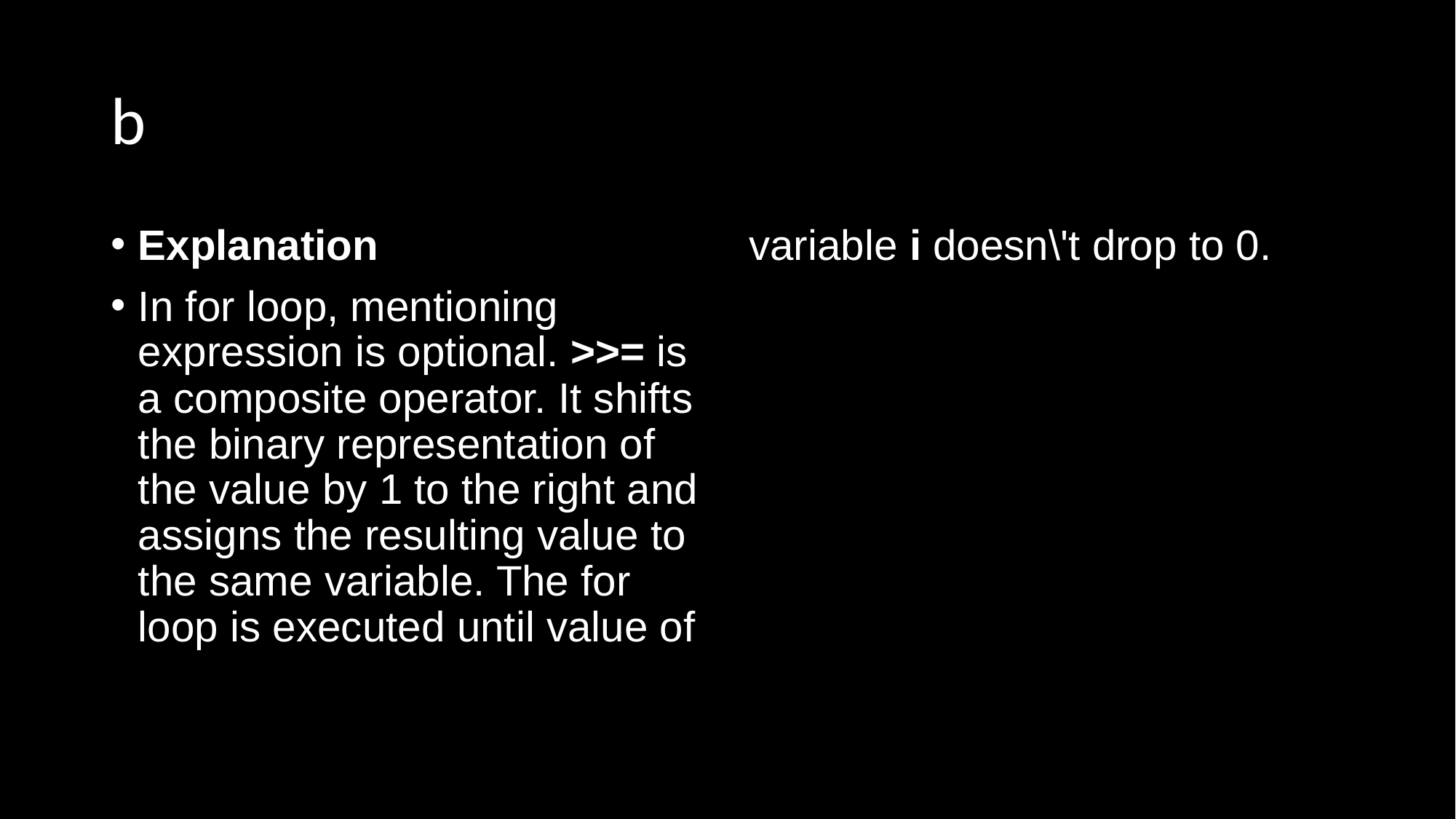

# b
Explanation
In for loop, mentioning expression is optional. >>= is a composite operator. It shifts the binary representation of the value by 1 to the right and assigns the resulting value to the same variable. The for loop is executed until value of variable i doesn\'t drop to 0.